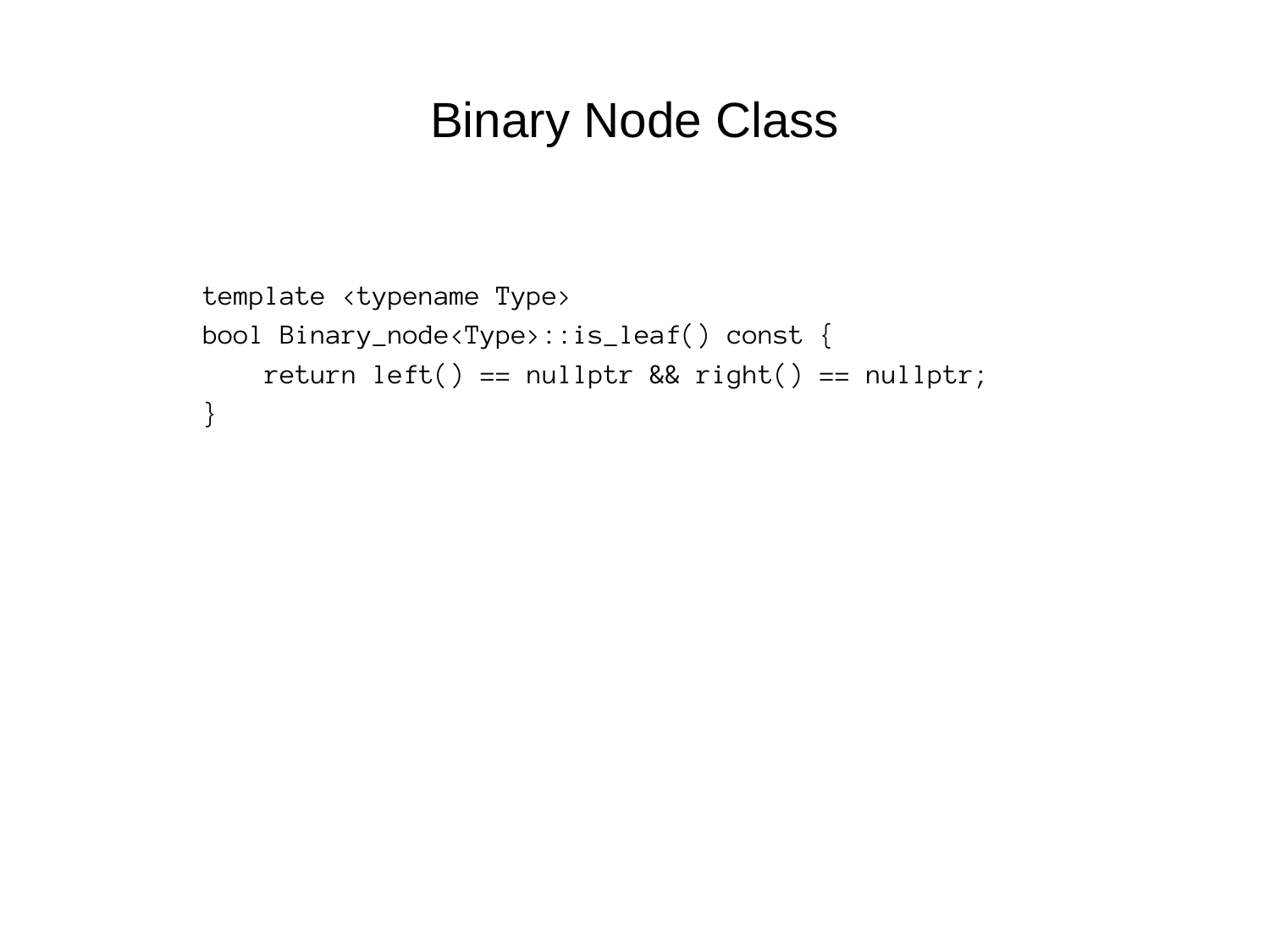

# Binary Node Class

template <typename Type>
bool Binary_node<Type>::is_leaf() const {
    return left() == nullptr && right() == nullptr;
}